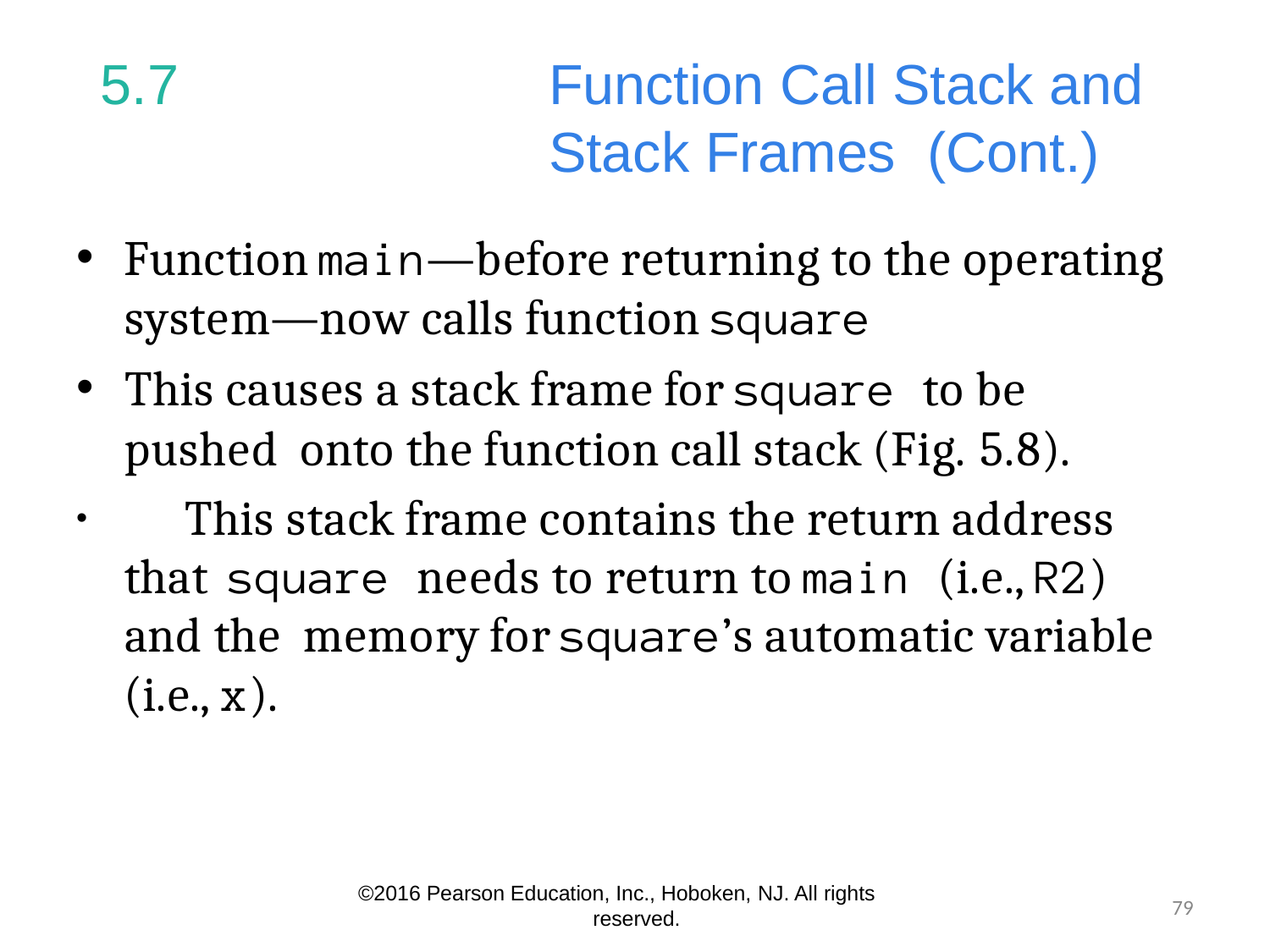

# 5.7	Function Call Stack and Stack Frames  (Cont.)
Function main—before returning to the operating  system—now calls function square
This causes a stack frame for square to be pushed  onto the function call stack (Fig. 5.8).
	This stack frame contains the return address that  square needs to return to main (i.e., R2) and the  memory for square’s automatic variable (i.e., x).
©2016 Pearson Education, Inc., Hoboken, NJ. All rights  reserved.
79